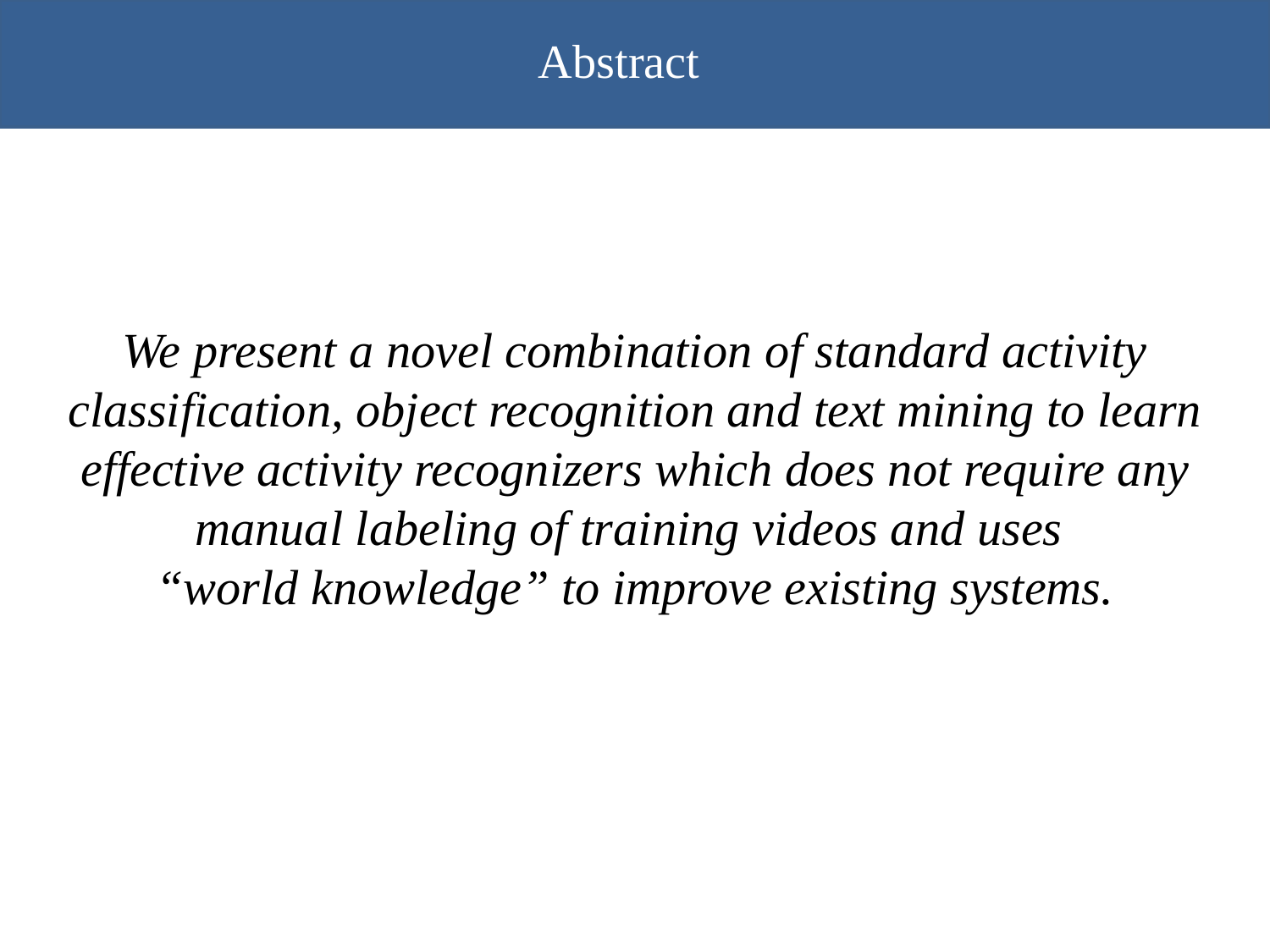

29
Abstract
We present a novel combination of standard activity classification, object recognition and text mining to learn effective activity recognizers which does not require any manual labeling of training videos and uses
“world knowledge” to improve existing systems.